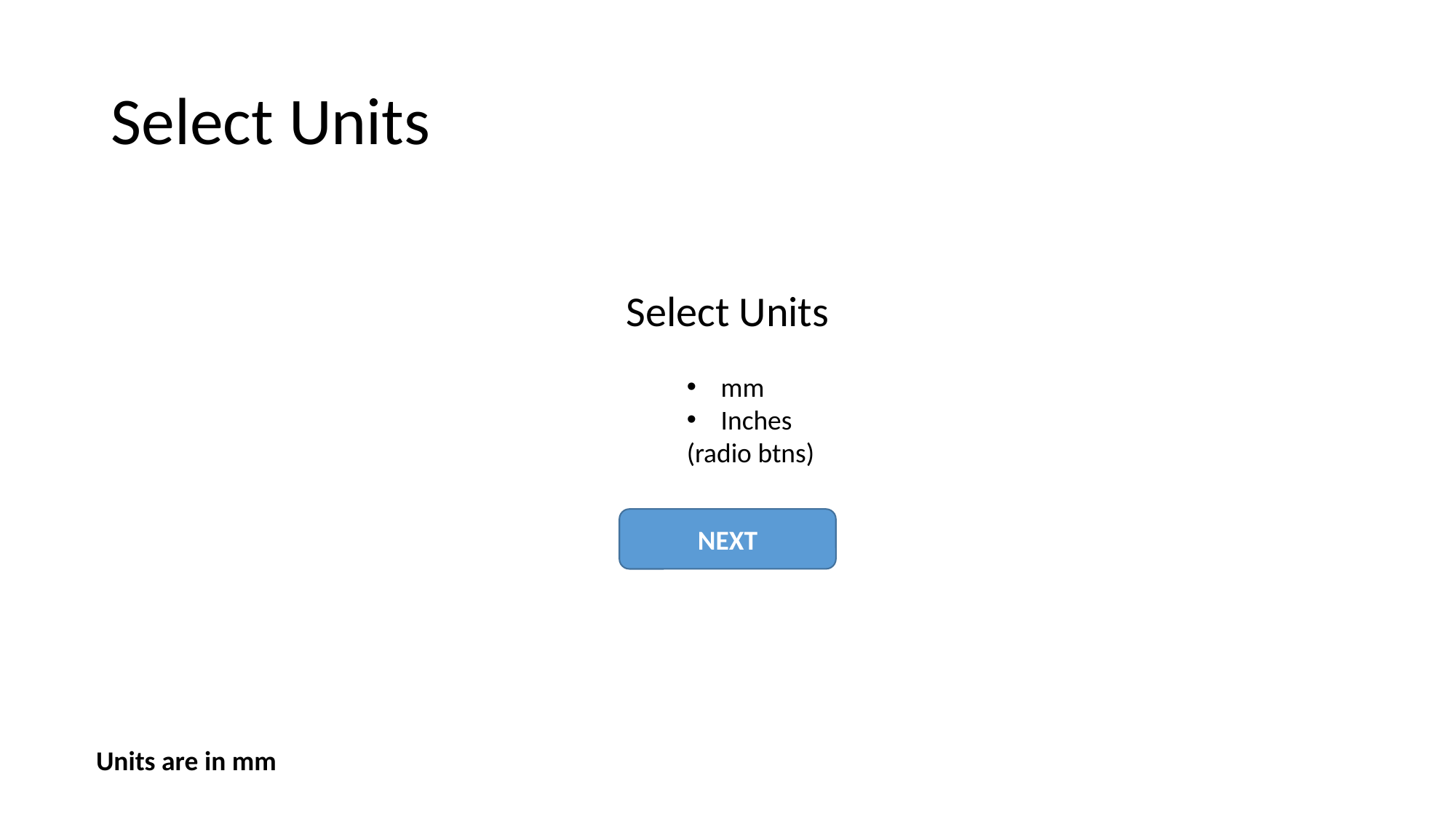

# Select Units

Select Units
mm
Inches
(radio btns)
NEXT
Units are in mm